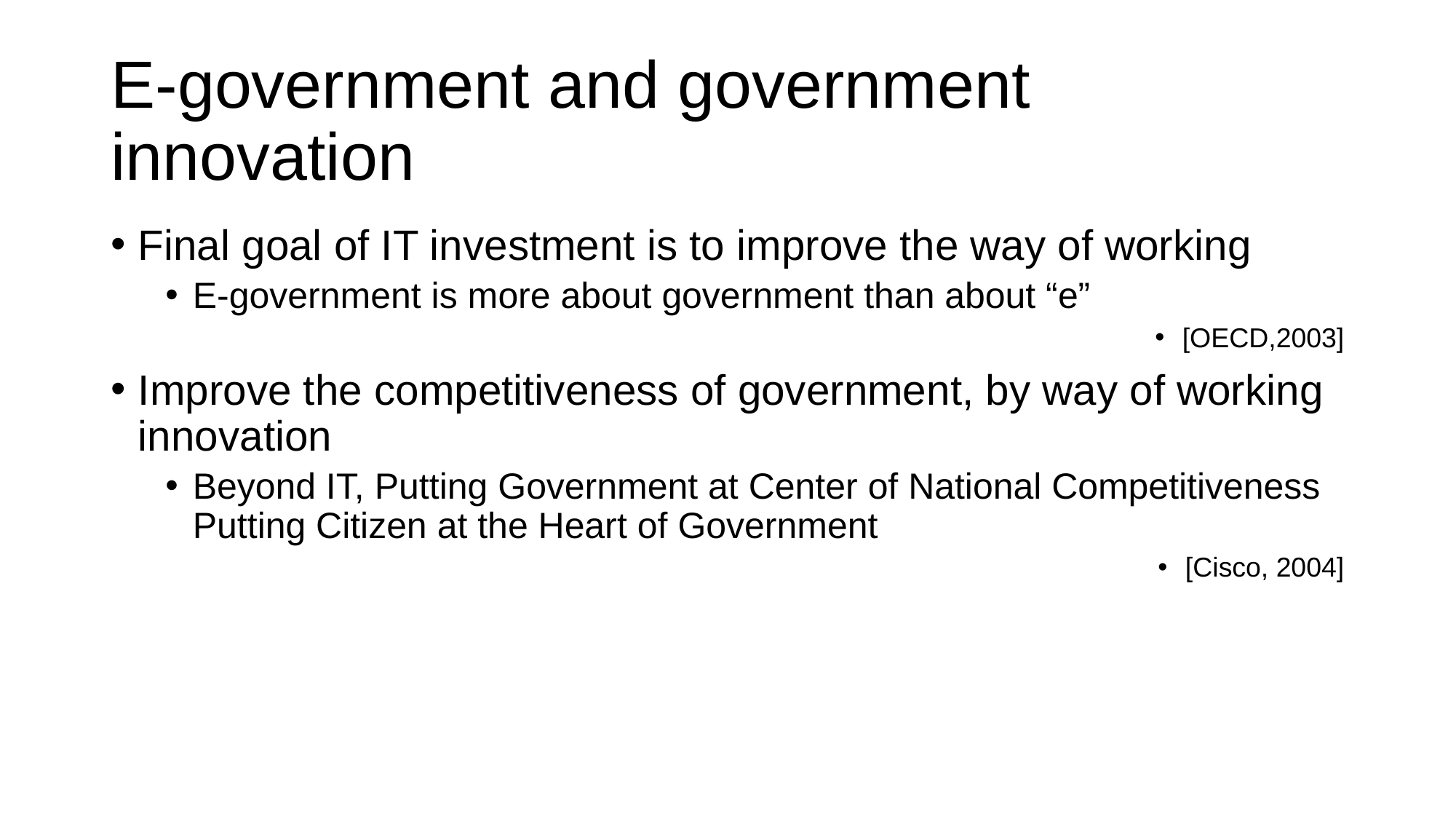

# E-government and government innovation
Final goal of IT investment is to improve the way of working
E-government is more about government than about “e”
[OECD,2003]
Improve the competitiveness of government, by way of working innovation
Beyond IT, Putting Government at Center of National Competitiveness Putting Citizen at the Heart of Government
[Cisco, 2004]